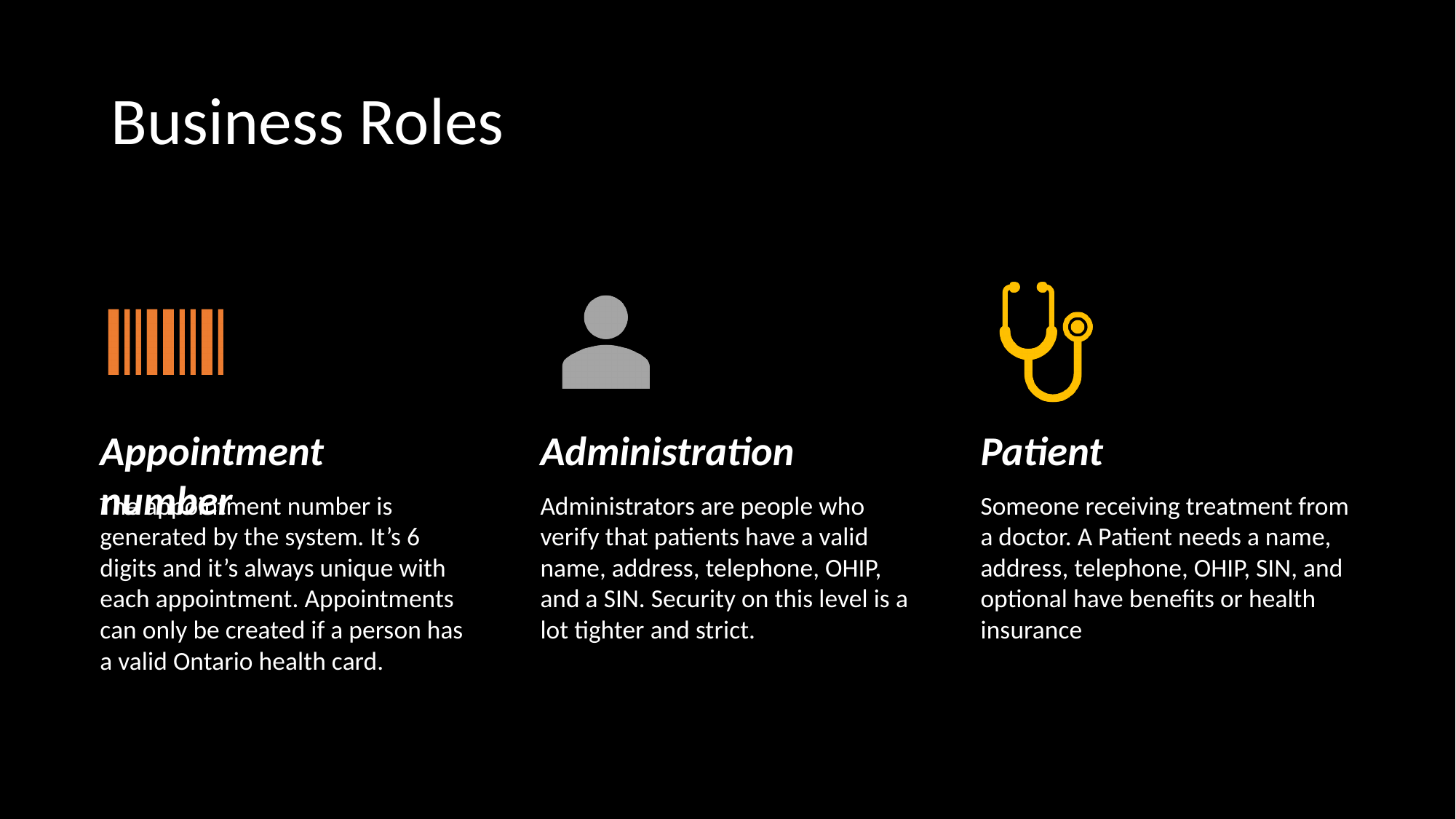

# Business Roles
Appointment number
The appointment number is generated by the system. It’s 6 digits and it’s always unique with each appointment. Appointments can only be created if a person has a valid Ontario health card.
Administration
Administrators are people who verify that patients have a valid name, address, telephone, OHIP, and a SIN. Security on this level is a lot tighter and strict.
Patient
Someone receiving treatment from a doctor. A Patient needs a name, address, telephone, OHIP, SIN, and optional have benefits or health insurance